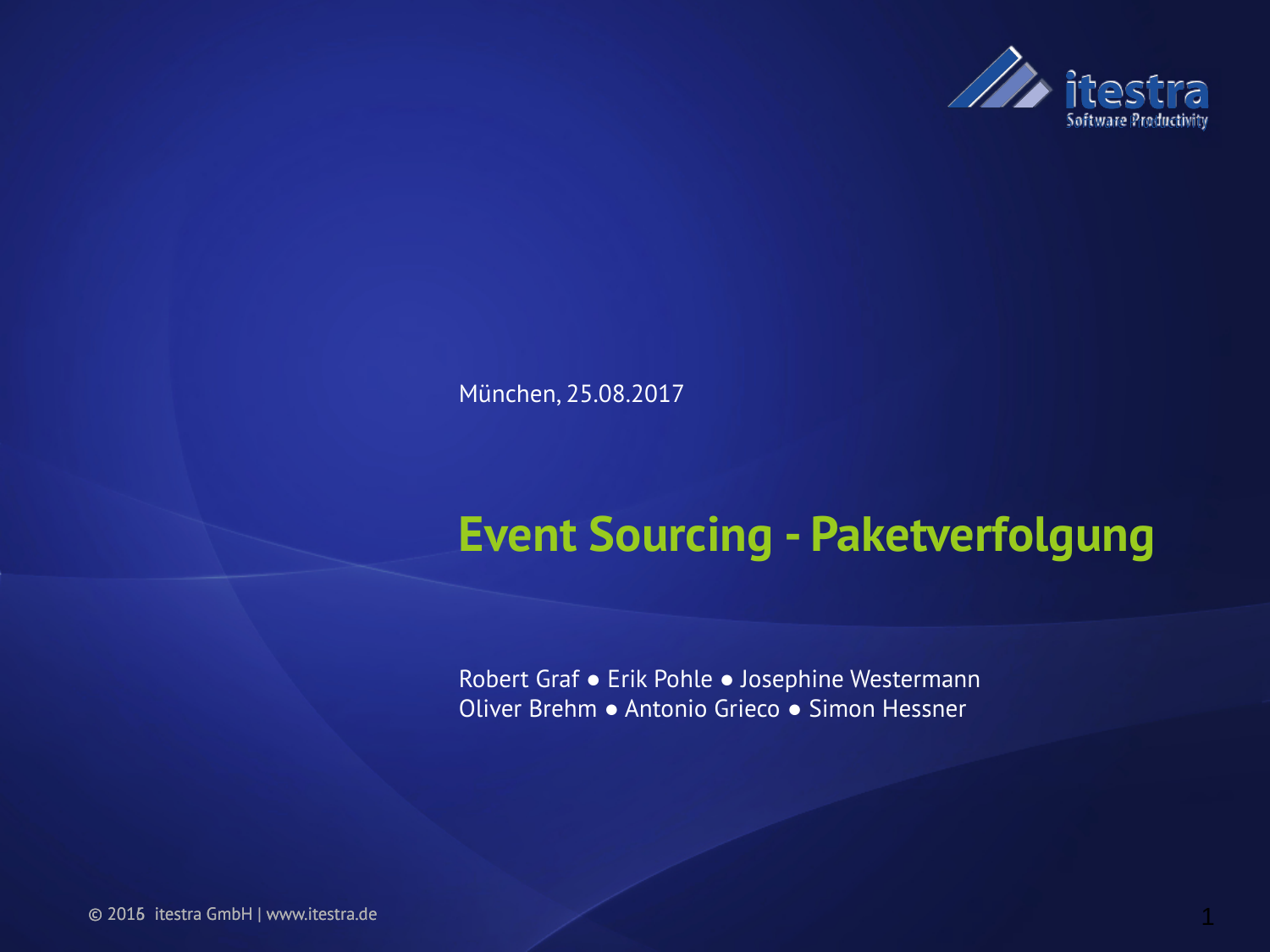

München, 25.08.2017
Event Sourcing - Paketverfolgung
Robert Graf ● Erik Pohle ● Josephine Westermann
Oliver Brehm ● Antonio Grieco ● Simon Hessner
1